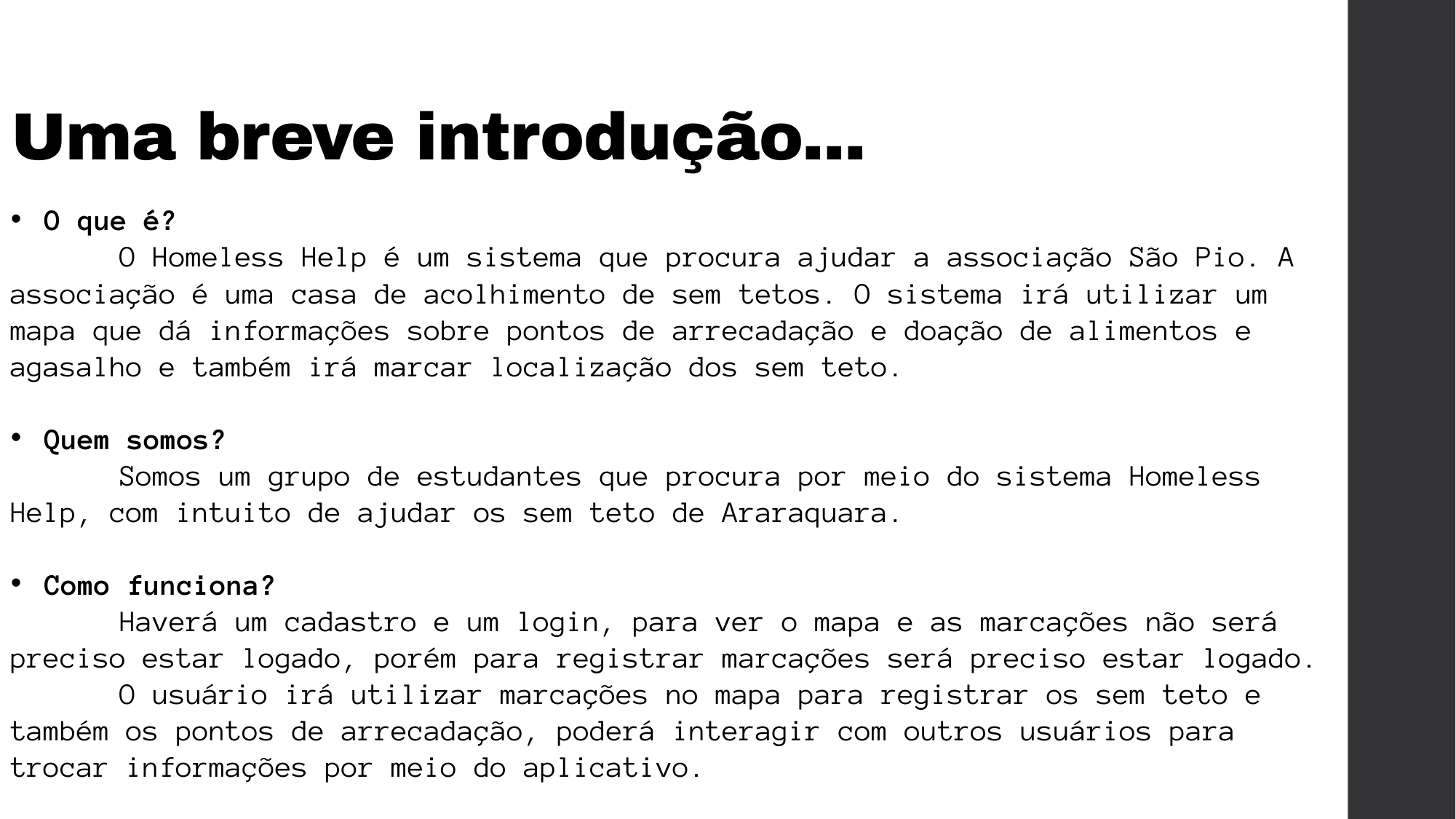

# Uma breve introdução...
O que é?
	O Homeless Help é um sistema que procura ajudar a associação São Pio. A associação é uma casa de acolhimento de sem tetos. O sistema irá utilizar um mapa que dá informações sobre pontos de arrecadação e doação de alimentos e agasalho e também irá marcar localização dos sem teto.

Quem somos?
	Somos um grupo de estudantes que procura por meio do sistema Homeless Help, com intuito de ajudar os sem teto de Araraquara.

Como funciona?
	Haverá um cadastro e um login, para ver o mapa e as marcações não será preciso estar logado, porém para registrar marcações será preciso estar logado.
	O usuário irá utilizar marcações no mapa para registrar os sem teto e também os pontos de arrecadação, poderá interagir com outros usuários para trocar informações por meio do aplicativo.